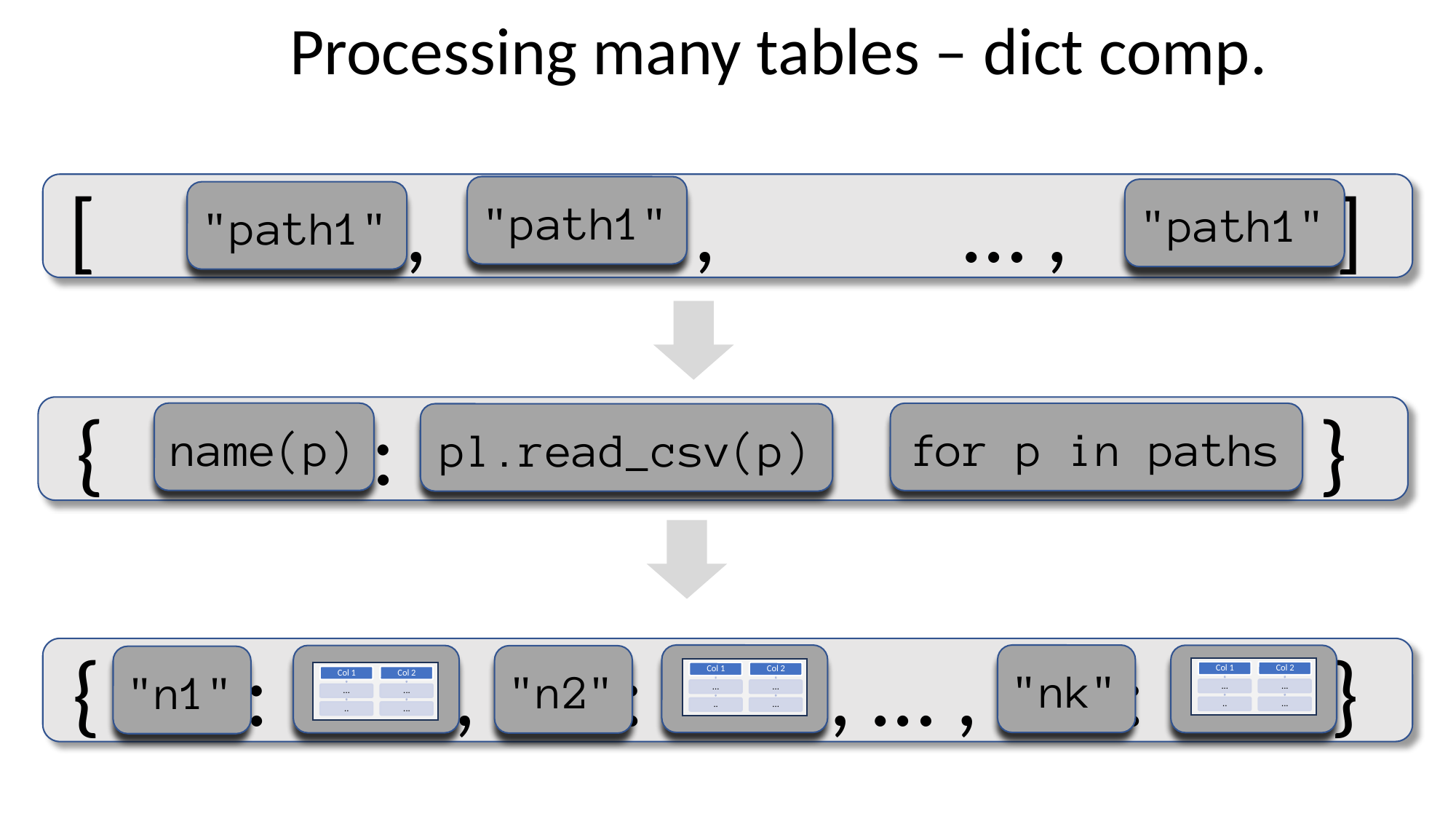

Processing many tables – dict comp.
[               ,             ,            … ,             ]
"path1"
"path1"
"path1"

{             :                                             }
name(p)
for p in paths
pl.read_csv(p)

{       :         ,       :         , … ,       :         }

"nk"

"n2"
"n1"
Col 1
...
..
Col 2
...
...

Col 1
...
..
Col 2
...
...

Col 1
...
..
Col 2
...
...